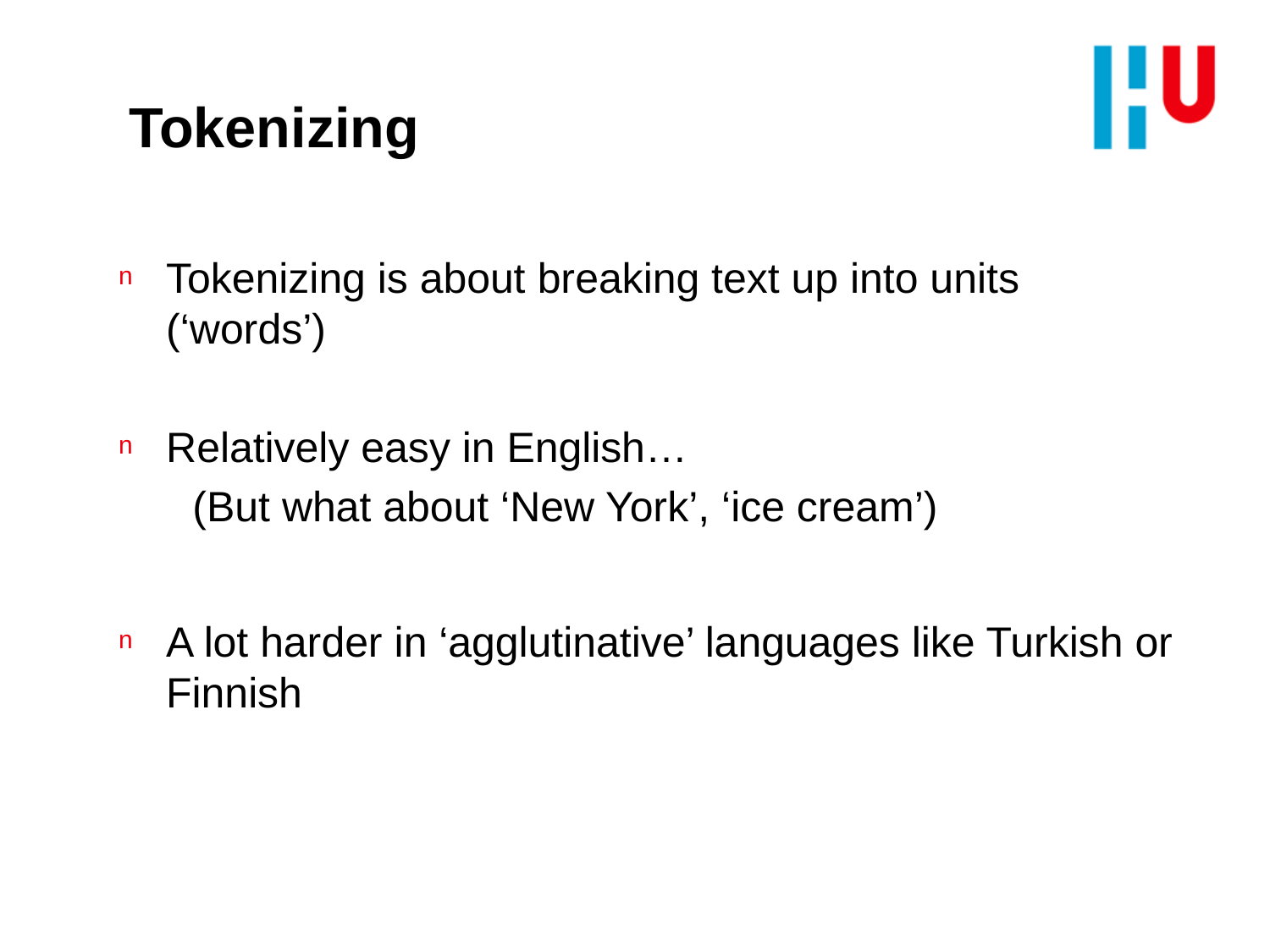

# Tokenizing
Tokenizing is about breaking text up into units (‘words’)

Relatively easy in English…
(But what about ‘New York’, ‘ice cream’)

A lot harder in ‘agglutinative’ languages like Turkish or Finnish